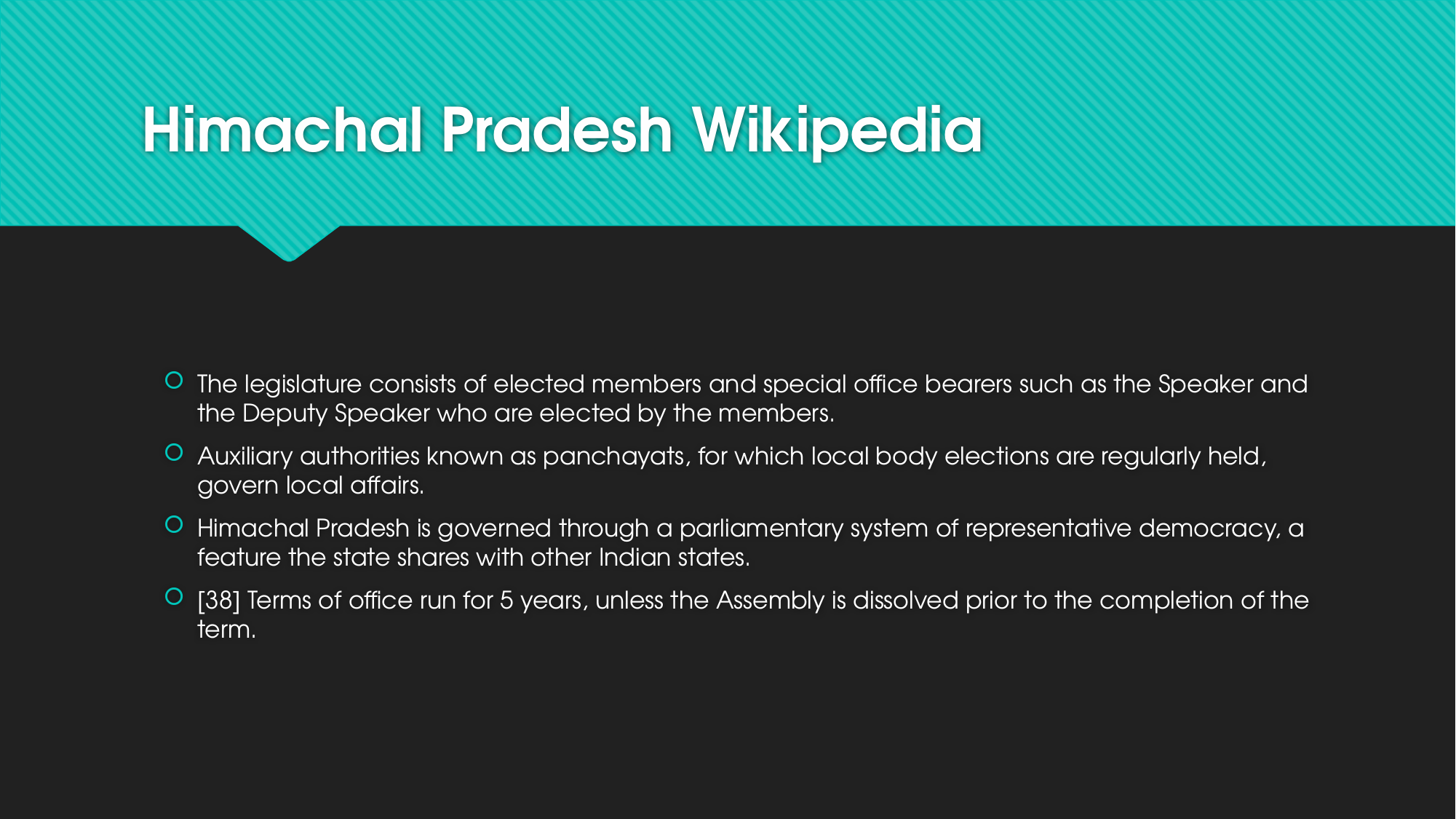

# Himachal Pradesh Wikipedia

The legislature consists of elected members and special office bearers such as the Speaker and the Deputy Speaker who are elected by the members.
Auxiliary authorities known as panchayats, for which local body elections are regularly held, govern local affairs.
Himachal Pradesh is governed through a parliamentary system of representative democracy, a feature the state shares with other Indian states.
[38] Terms of office run for 5 years, unless the Assembly is dissolved prior to the completion of the term.